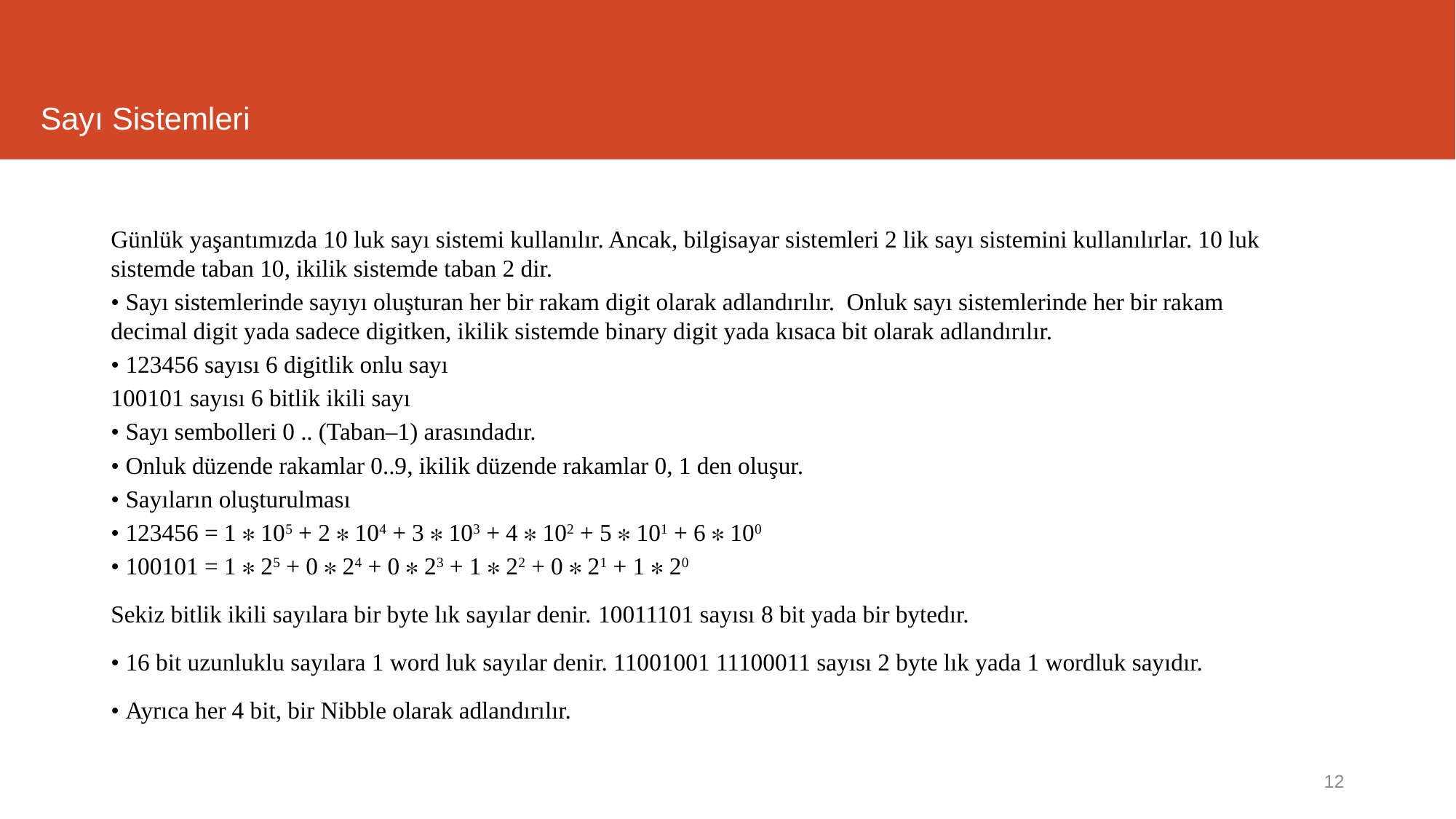

# Sayı Sistemleri
Günlük yaşantımızda 10 luk sayı sistemi kullanılır. Ancak, bilgisayar sistemleri 2 lik sayı sistemini kullanılırlar. 10 luk sistemde taban 10, ikilik sistemde taban 2 dir.
• Sayı sistemlerinde sayıyı oluşturan her bir rakam digit olarak adlandırılır.  Onluk sayı sistemlerinde her bir rakam decimal digit yada sadece digitken, ikilik sistemde binary digit yada kısaca bit olarak adlandırılır.
• 123456 sayısı 6 digitlik onlu sayı
100101 sayısı 6 bitlik ikili sayı
• Sayı sembolleri 0 .. (Taban–1) arasındadır.
• Onluk düzende rakamlar 0..9, ikilik düzende rakamlar 0, 1 den oluşur.
• Sayıların oluşturulması
• 123456 = 1 ∗ 105 + 2 ∗ 104 + 3 ∗ 103 + 4 ∗ 102 + 5 ∗ 101 + 6 ∗ 100
• 100101 = 1 ∗ 25 + 0 ∗ 24 + 0 ∗ 23 + 1 ∗ 22 + 0 ∗ 21 + 1 ∗ 20
Sekiz bitlik ikili sayılara bir byte lık sayılar denir. 10011101 sayısı 8 bit yada bir bytedır.
• 16 bit uzunluklu sayılara 1 word luk sayılar denir. 11001001 11100011 sayısı 2 byte lık yada 1 wordluk sayıdır.
• Ayrıca her 4 bit, bir Nibble olarak adlandırılır.
12